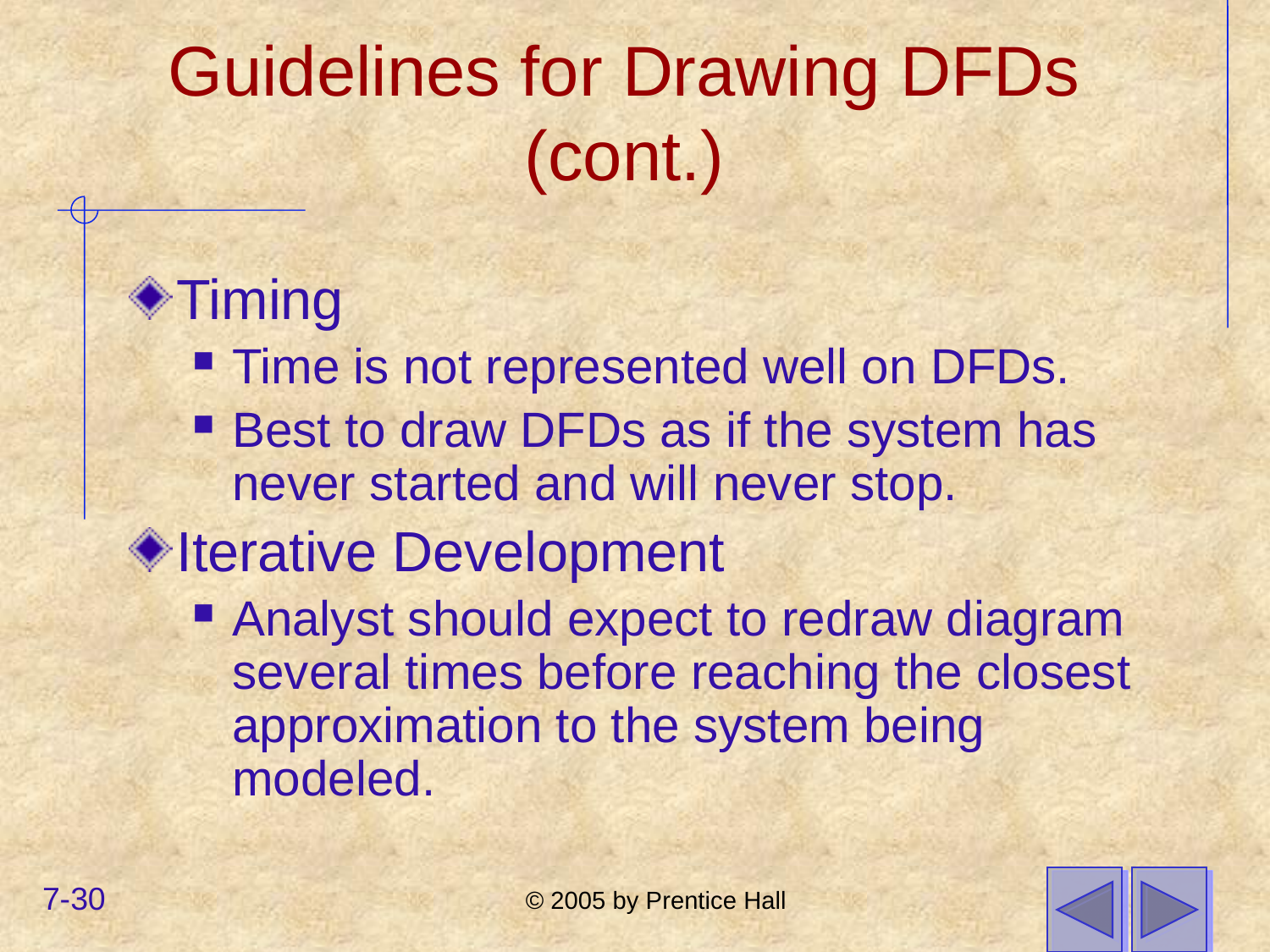

# Guidelines for Drawing DFDs (cont.)
Timing
Time is not represented well on DFDs.
Best to draw DFDs as if the system has never started and will never stop.
Iterative Development
Analyst should expect to redraw diagram several times before reaching the closest approximation to the system being modeled.